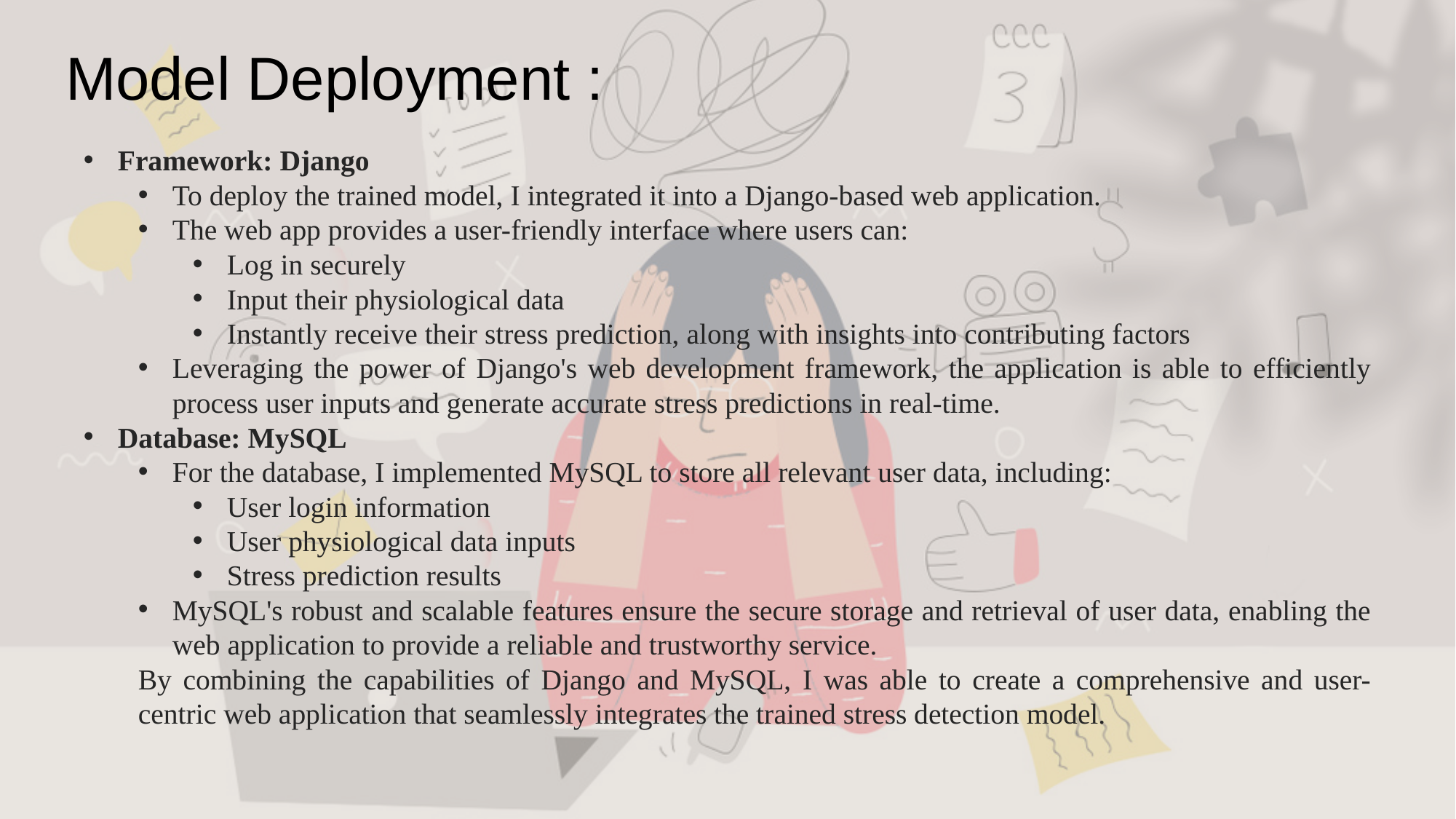

# Model Deployment :
Framework: Django
To deploy the trained model, I integrated it into a Django-based web application.
The web app provides a user-friendly interface where users can:
Log in securely
Input their physiological data
Instantly receive their stress prediction, along with insights into contributing factors
Leveraging the power of Django's web development framework, the application is able to efficiently process user inputs and generate accurate stress predictions in real-time.
Database: MySQL
For the database, I implemented MySQL to store all relevant user data, including:
User login information
User physiological data inputs
Stress prediction results
MySQL's robust and scalable features ensure the secure storage and retrieval of user data, enabling the web application to provide a reliable and trustworthy service.
By combining the capabilities of Django and MySQL, I was able to create a comprehensive and user-centric web application that seamlessly integrates the trained stress detection model.